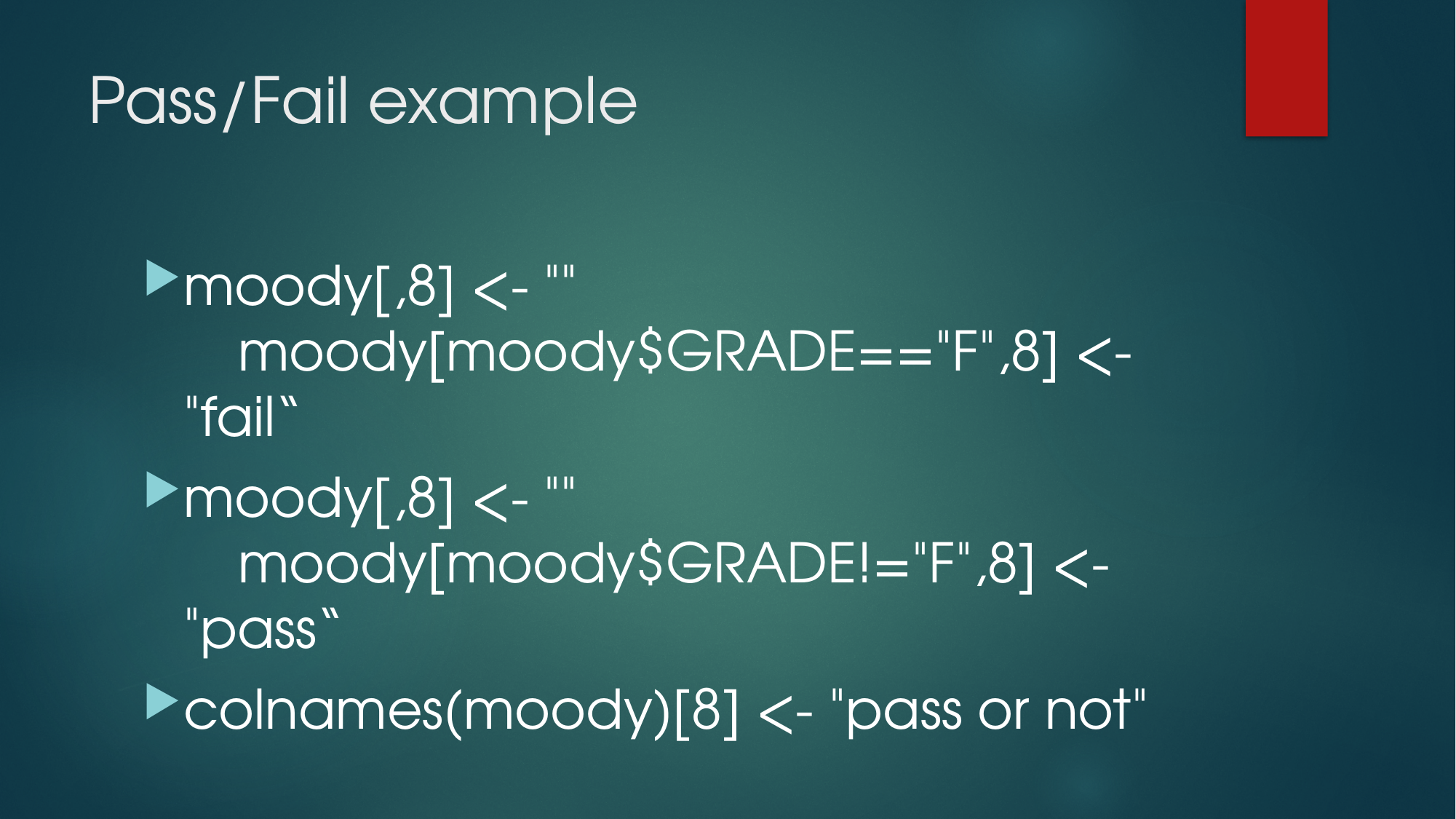

# Pass/Fail example
moody[,8] <- ""
 moody[moody$GRADE=="F",8] <- "fail“
moody[,8] <- ""
 moody[moody$GRADE!="F",8] <- "pass“
colnames(moody)[8] <- "pass or not"